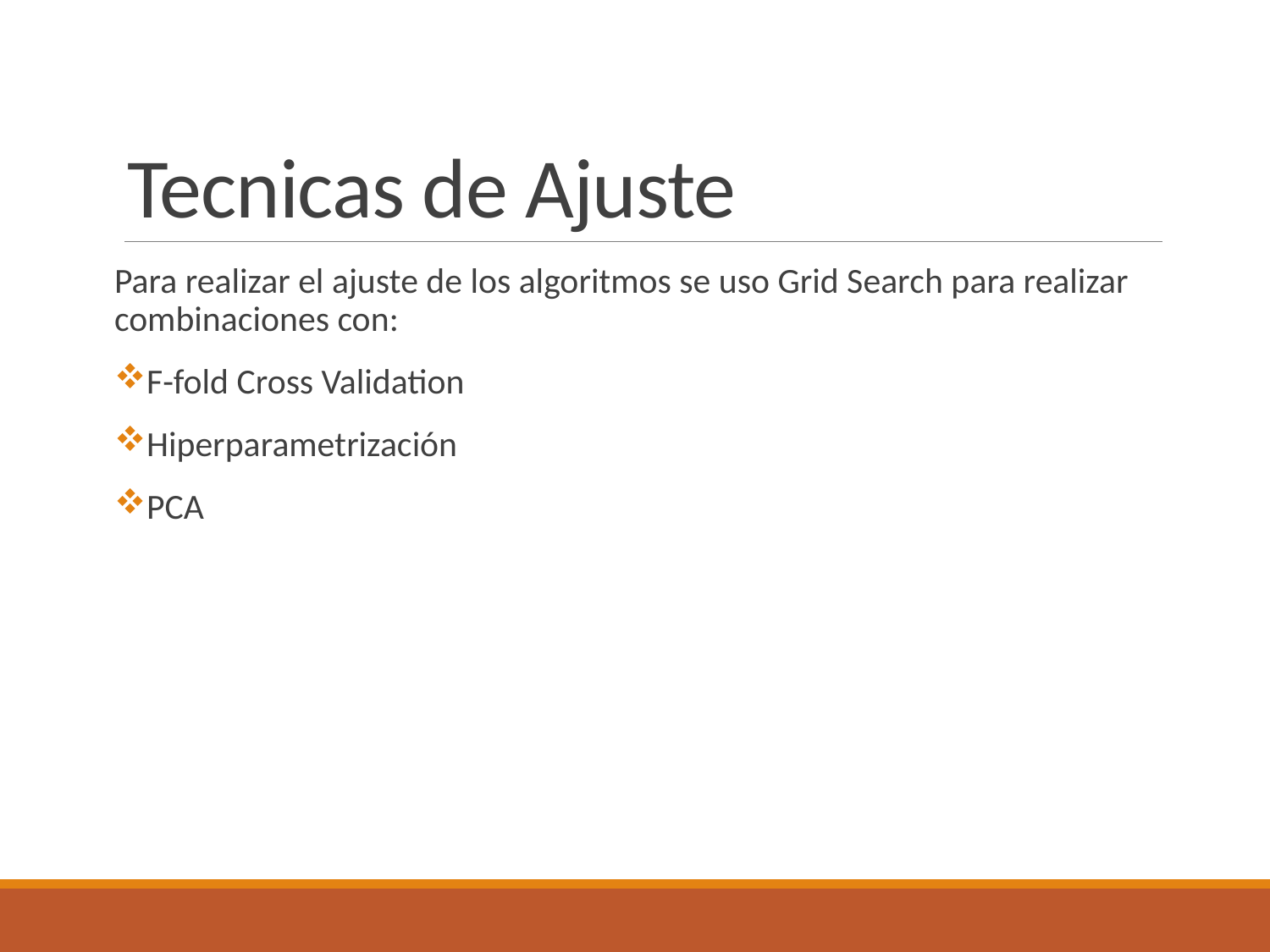

# Tecnicas de Ajuste
Para realizar el ajuste de los algoritmos se uso Grid Search para realizar combinaciones con:
F-fold Cross Validation
Hiperparametrización
PCA